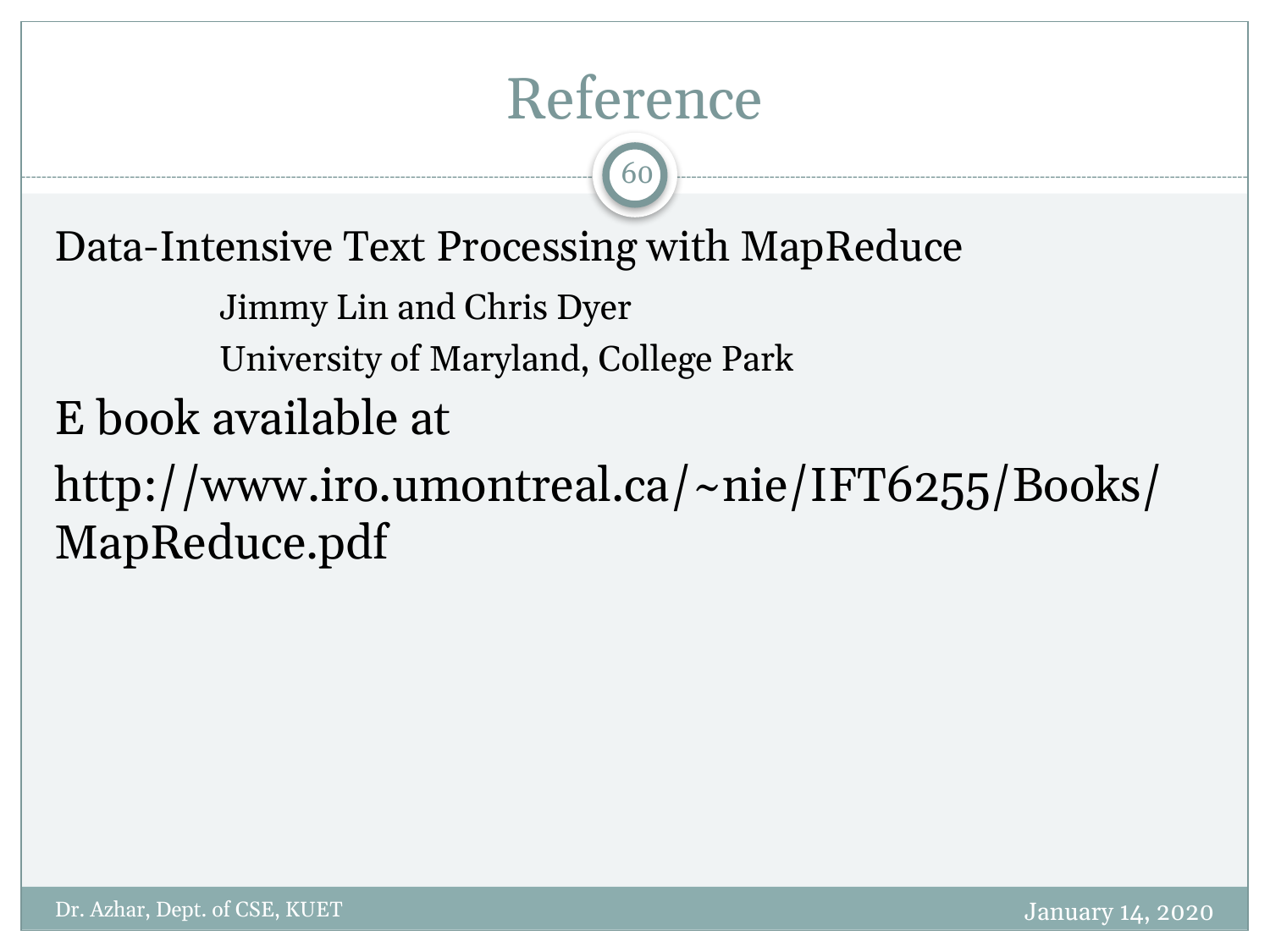

# Reference
60
Data-Intensive Text Processing with MapReduce
		Jimmy Lin and Chris Dyer
		University of Maryland, College Park
E book available at
http://www.iro.umontreal.ca/~nie/IFT6255/Books/MapReduce.pdf

January 14, 2020
Dr. Azhar, Dept. of CSE, KUET